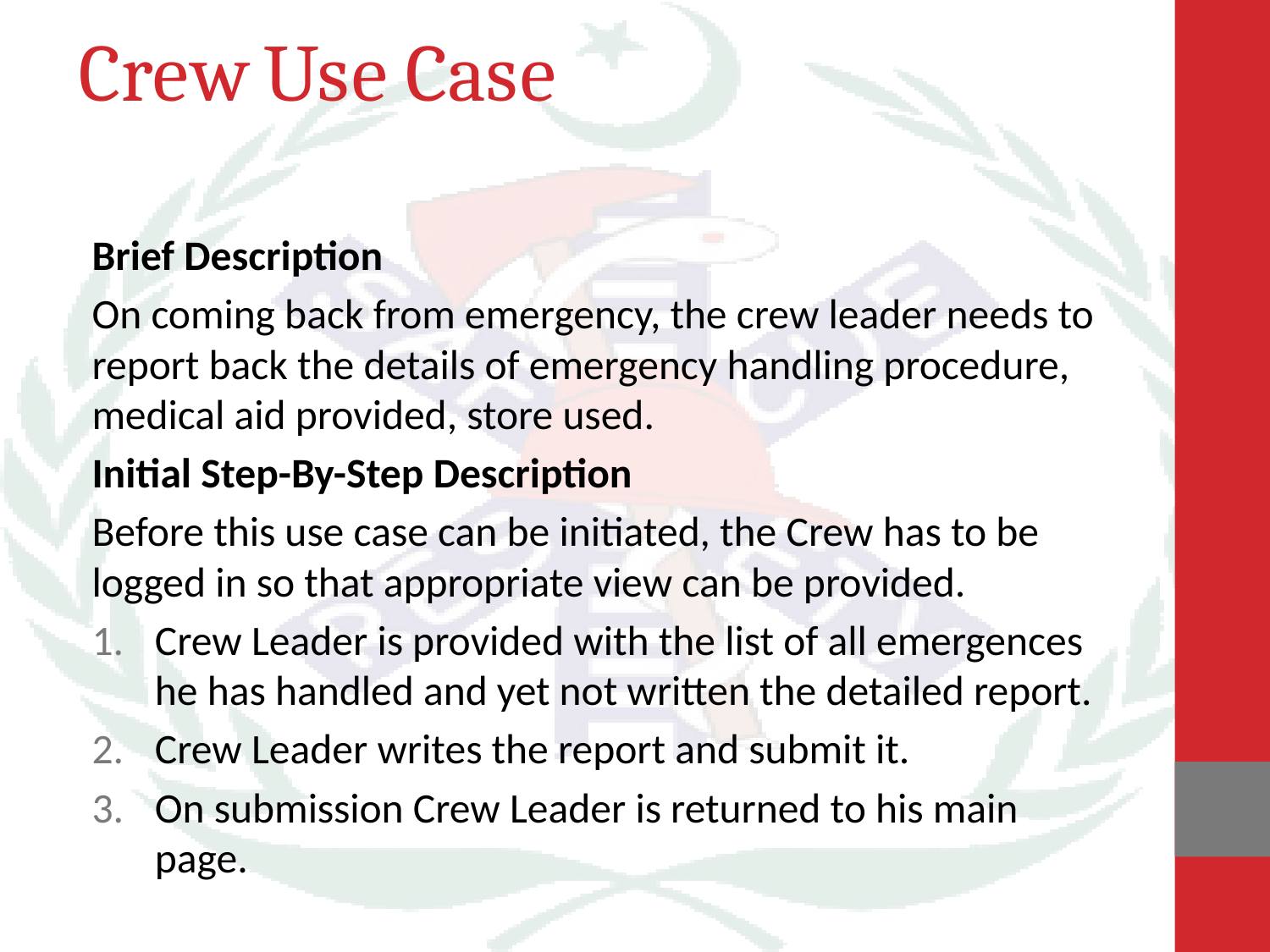

# Crew Use Case
Brief Description
On coming back from emergency, the crew leader needs to report back the details of emergency handling procedure, medical aid provided, store used.
Initial Step-By-Step Description
Before this use case can be initiated, the Crew has to be logged in so that appropriate view can be provided.
Crew Leader is provided with the list of all emergences he has handled and yet not written the detailed report.
Crew Leader writes the report and submit it.
On submission Crew Leader is returned to his main page.